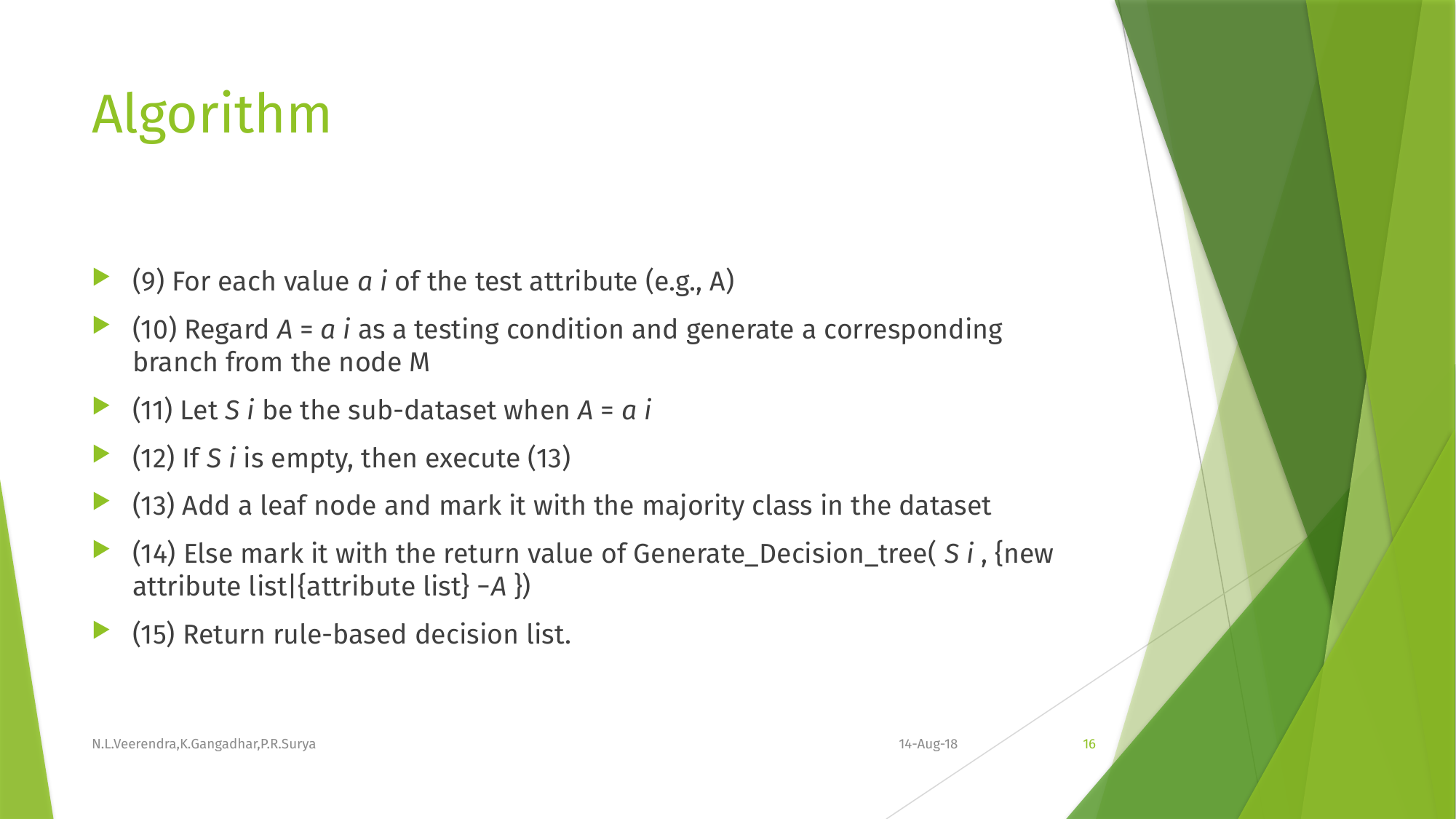

# Algorithm
(9) For each value a i of the test attribute (e.g., A)
(10) Regard A = a i as a testing condition and generate a corresponding branch from the node M
(11) Let S i be the sub-dataset when A = a i
(12) If S i is empty, then execute (13)
(13) Add a leaf node and mark it with the majority class in the dataset
(14) Else mark it with the return value of Generate_Decision_tree( S i , {new attribute list|{attribute list} −A })
(15) Return rule-based decision list.

N.L.Veerendra,K.Gangadhar,P.R.Surya
14-Aug-18
16